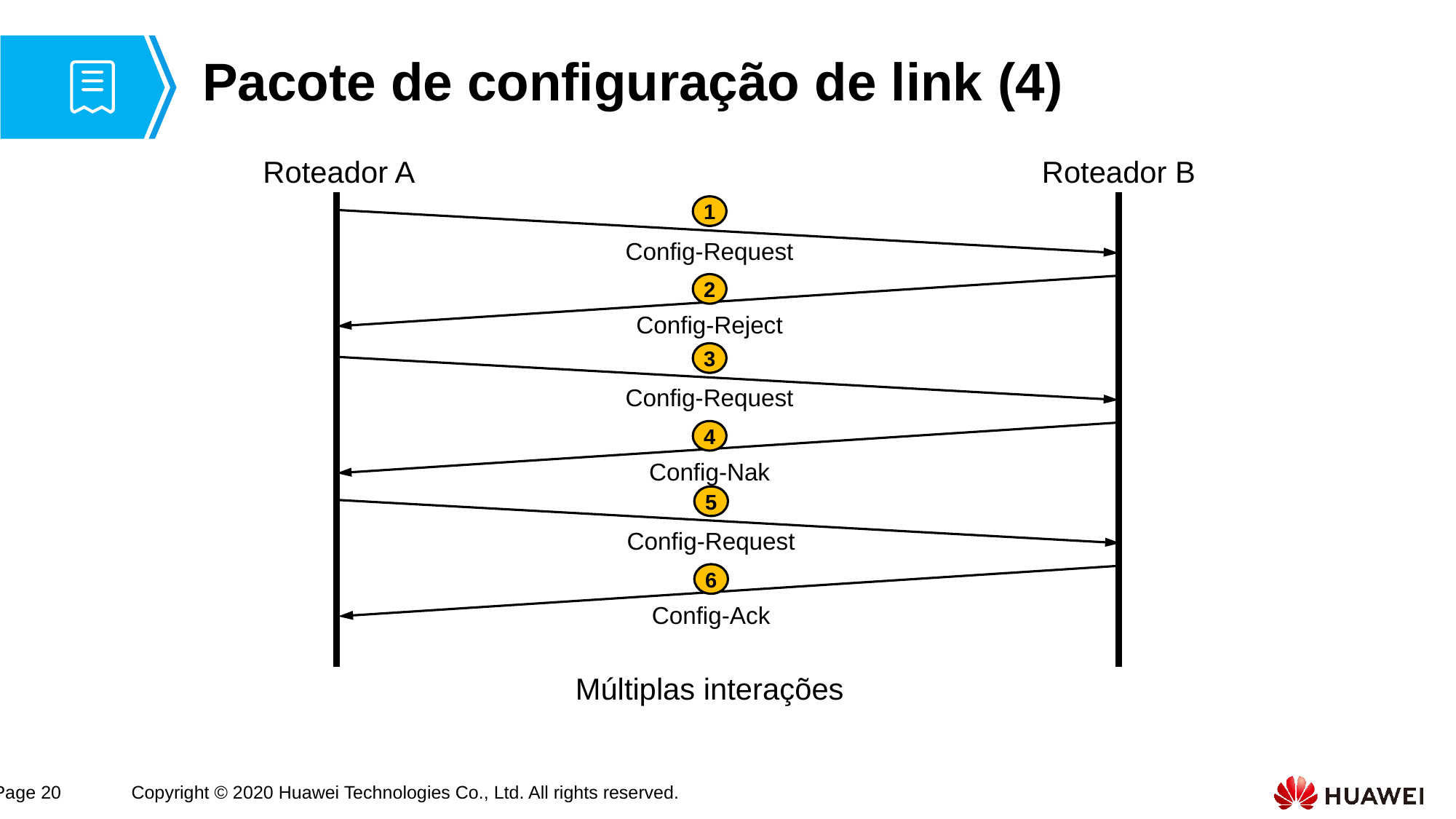

# Pacote de configuração de link (4)
Roteador A

Roteador B

1
Config-Request
2
Config-Reject
3
Config-Request
4
Config-Nak
5
Config-Request
6
Config-Ack
Múltiplas interações